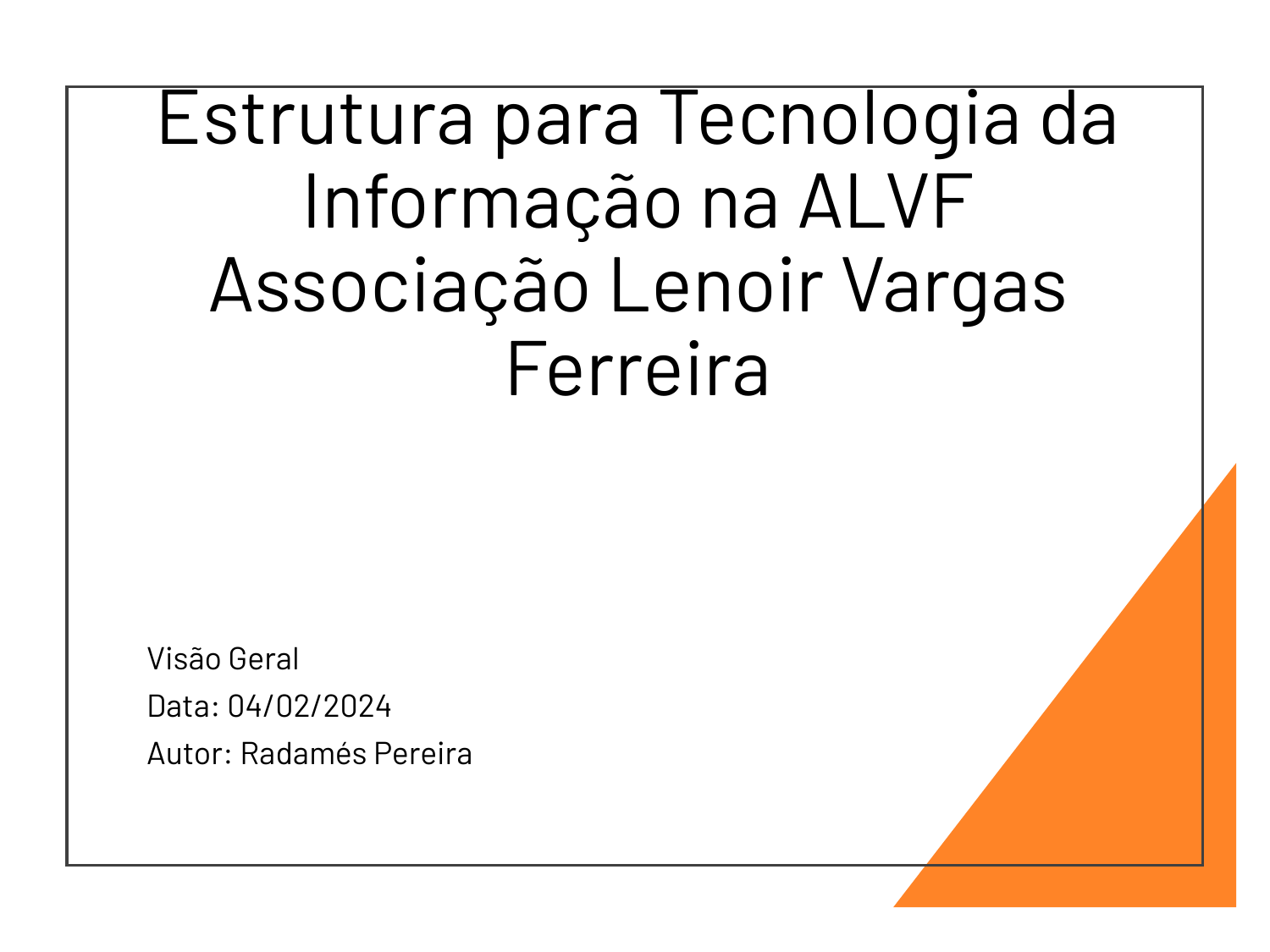

# Estrutura para Tecnologia da Informação na ALVF Associação Lenoir Vargas Ferreira

Visão Geral
Data: 04/02/2024
Autor: Radamés Pereira